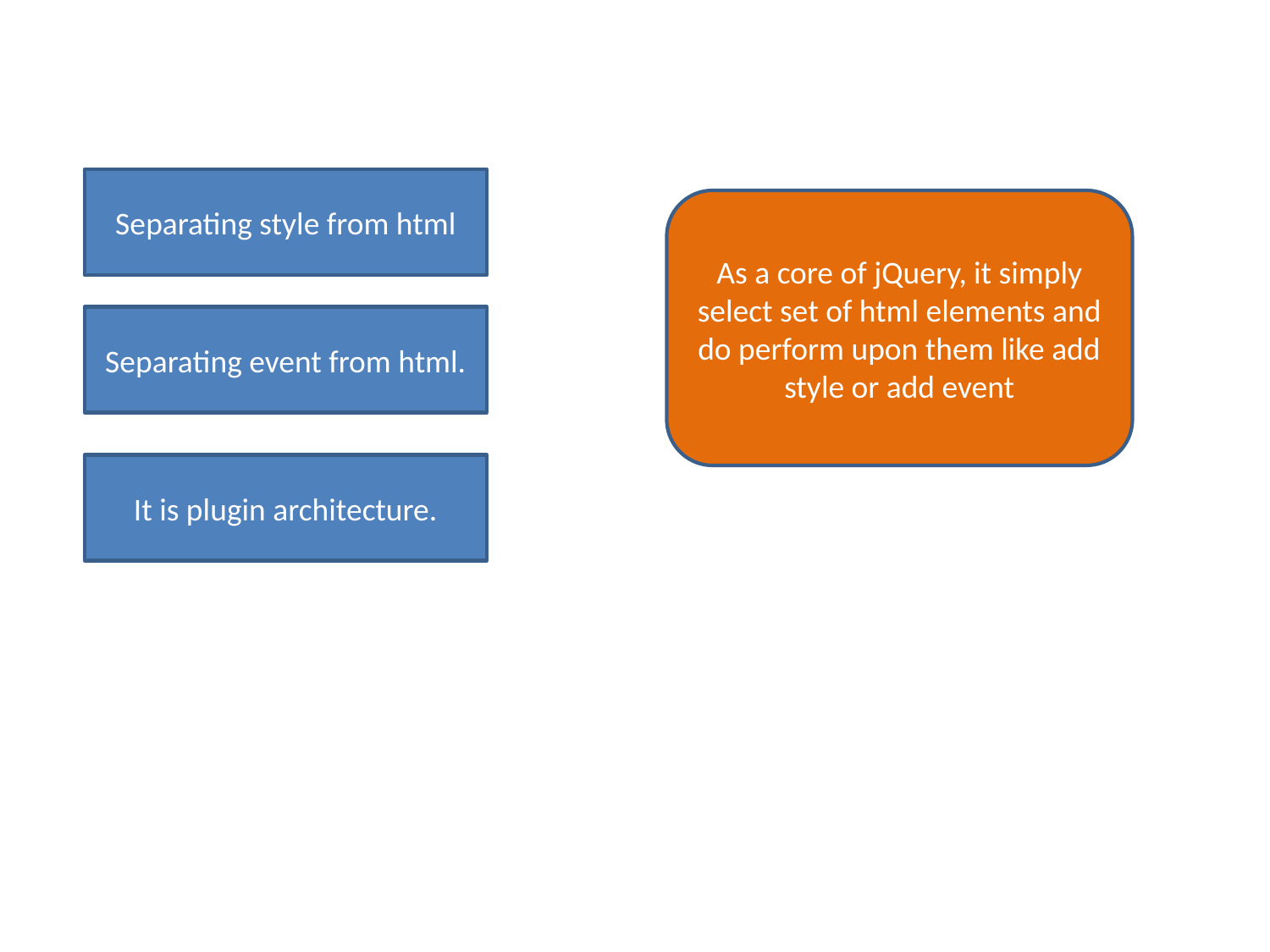

Separating style from html
As a core of jQuery, it simply select set of html elements and do perform upon them like add style or add event
Separating event from html.
It is plugin architecture.